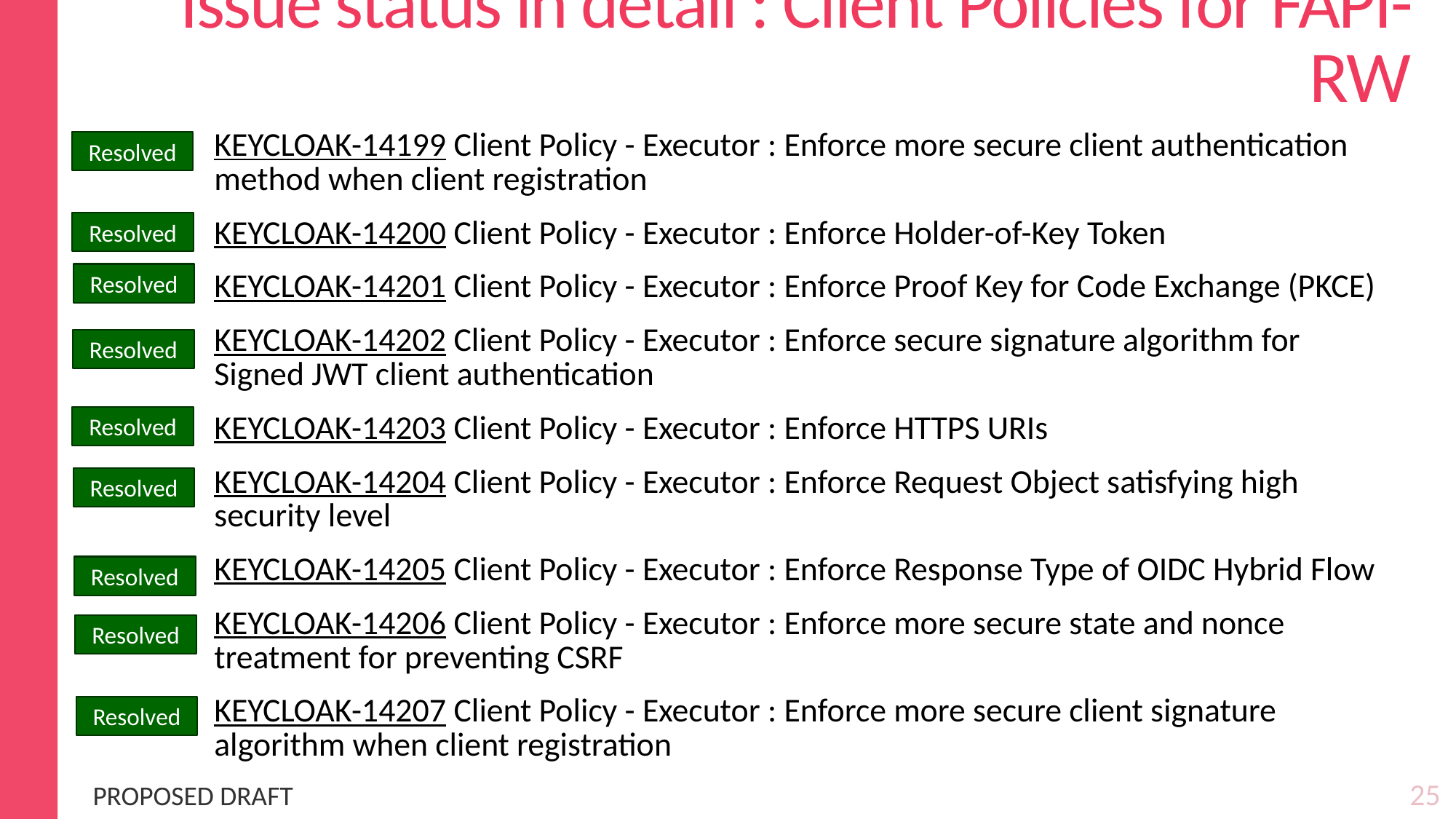

# Issue status in detail : Client Policies for FAPI-RW
KEYCLOAK-14199 Client Policy - Executor : Enforce more secure client authentication method when client registration
KEYCLOAK-14200 Client Policy - Executor : Enforce Holder-of-Key Token
KEYCLOAK-14201 Client Policy - Executor : Enforce Proof Key for Code Exchange (PKCE)
KEYCLOAK-14202 Client Policy - Executor : Enforce secure signature algorithm for Signed JWT client authentication
KEYCLOAK-14203 Client Policy - Executor : Enforce HTTPS URIs
KEYCLOAK-14204 Client Policy - Executor : Enforce Request Object satisfying high security level
KEYCLOAK-14205 Client Policy - Executor : Enforce Response Type of OIDC Hybrid Flow
KEYCLOAK-14206 Client Policy - Executor : Enforce more secure state and nonce treatment for preventing CSRF
KEYCLOAK-14207 Client Policy - Executor : Enforce more secure client signature algorithm when client registration
Resolved
Resolved
Resolved
Resolved
Resolved
Resolved
Resolved
Resolved
Resolved
25
PROPOSED DRAFT